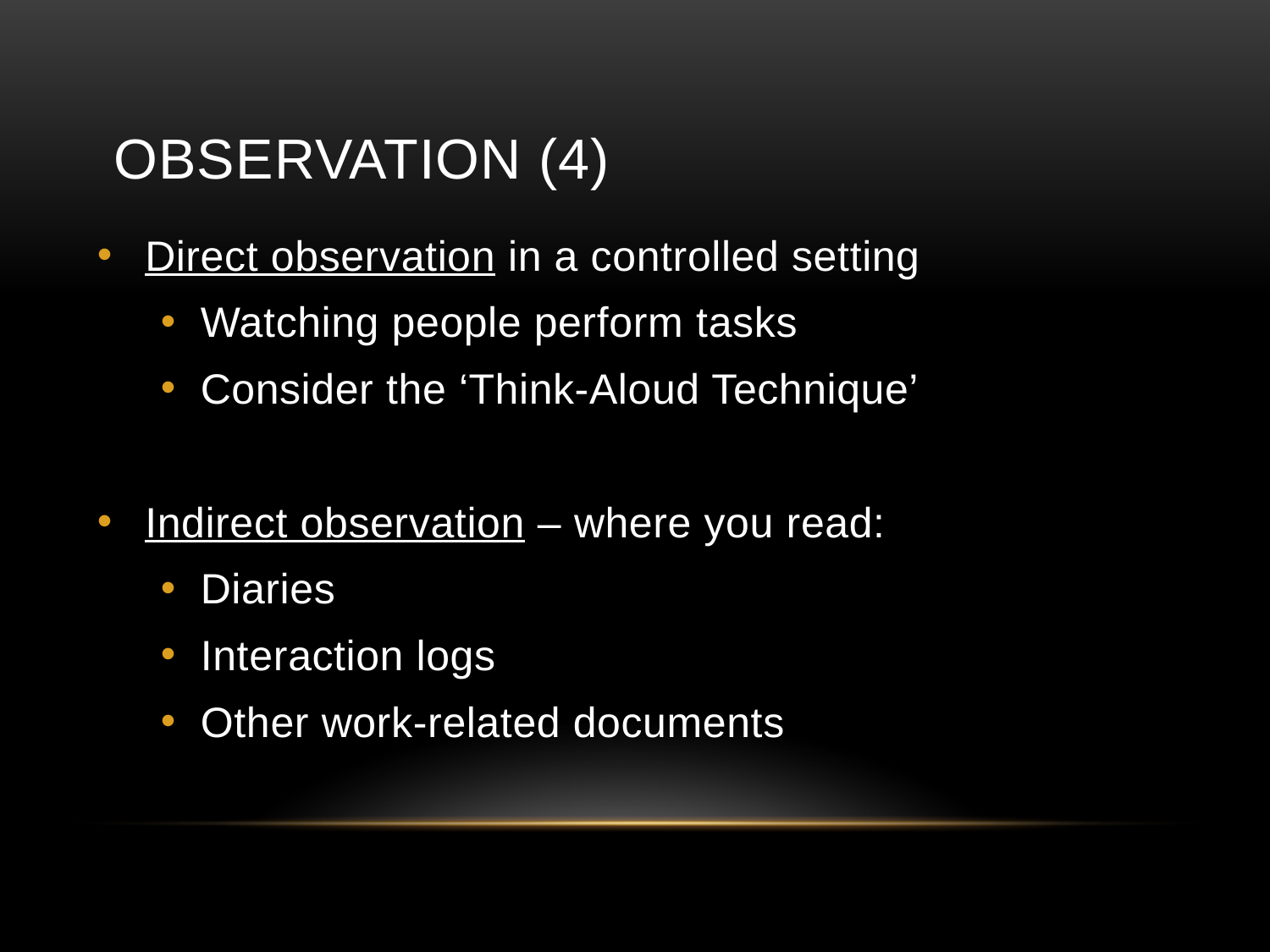

# Observation (4)
Direct observation in a controlled setting
Watching people perform tasks
Consider the ‘Think-Aloud Technique’

Indirect observation – where you read:
Diaries
Interaction logs
Other work-related documents